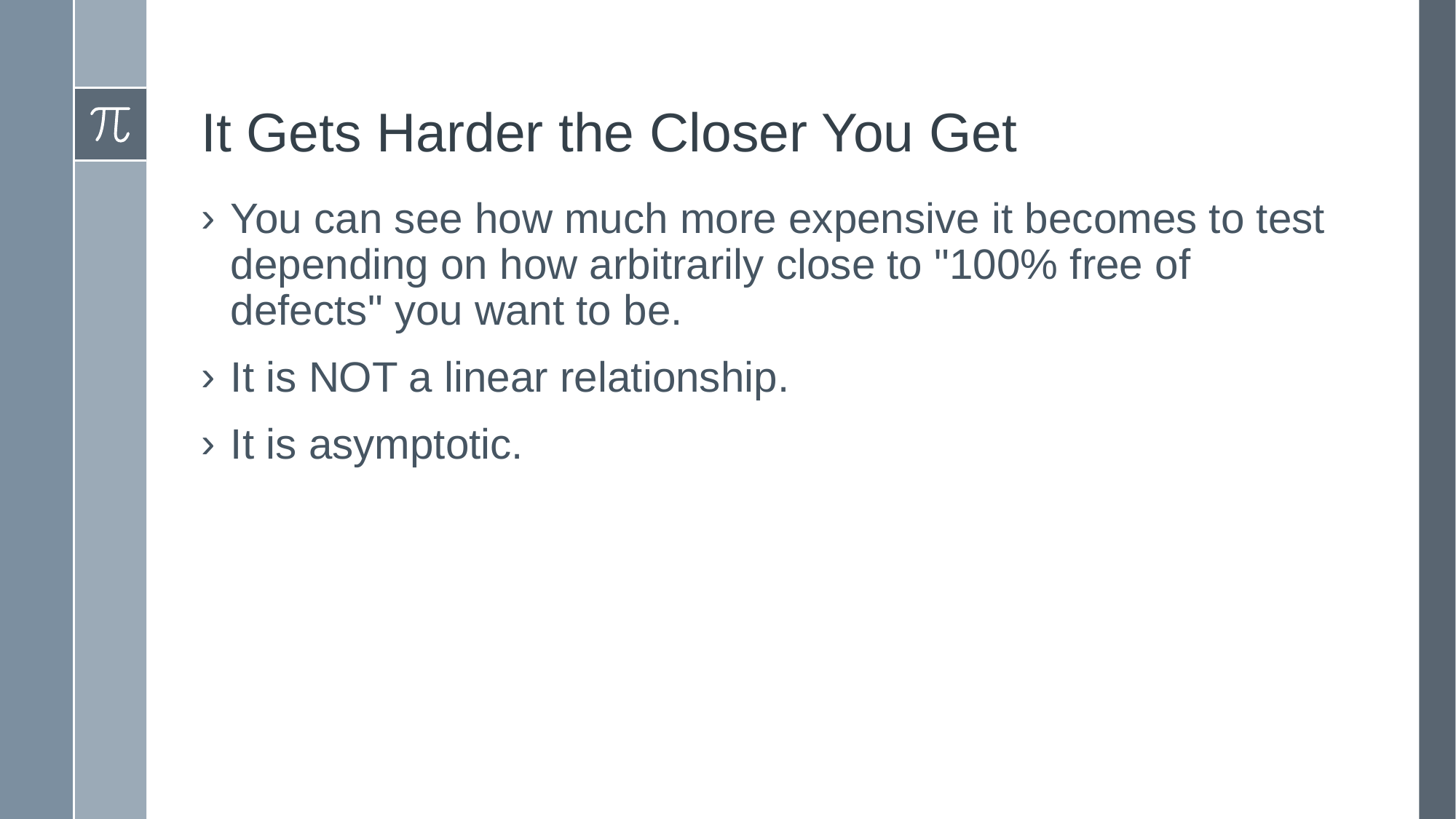

# It Gets Harder the Closer You Get
You can see how much more expensive it becomes to test depending on how arbitrarily close to "100% free of defects" you want to be.
It is NOT a linear relationship.
It is asymptotic.